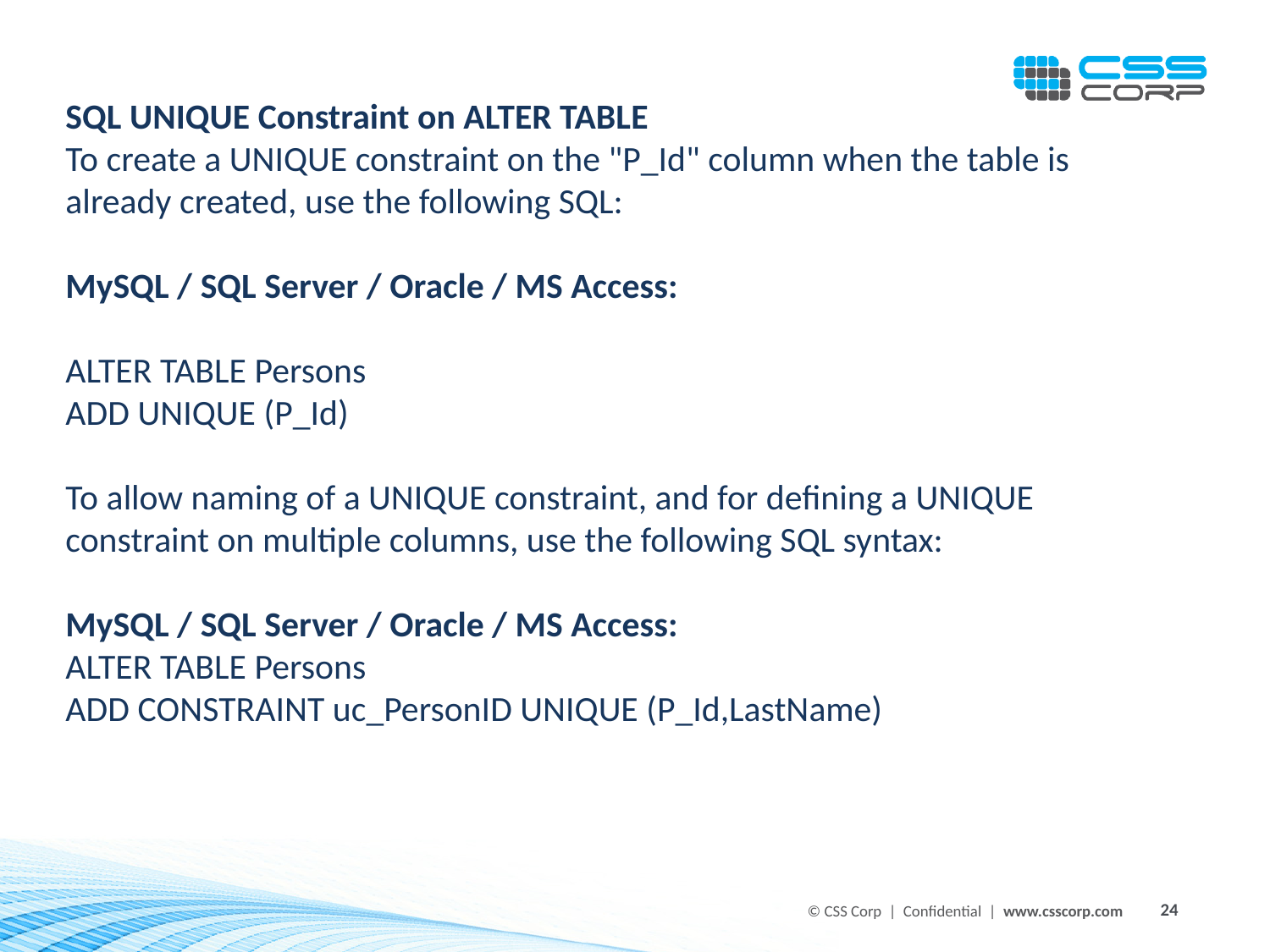

SQL UNIQUE Constraint on ALTER TABLE
To create a UNIQUE constraint on the "P_Id" column when the table is already created, use the following SQL:

MySQL / SQL Server / Oracle / MS Access:

ALTER TABLE Persons
ADD UNIQUE (P_Id)

To allow naming of a UNIQUE constraint, and for defining a UNIQUE constraint on multiple columns, use the following SQL syntax:

MySQL / SQL Server / Oracle / MS Access:
ALTER TABLE Persons
ADD CONSTRAINT uc_PersonID UNIQUE (P_Id,LastName)